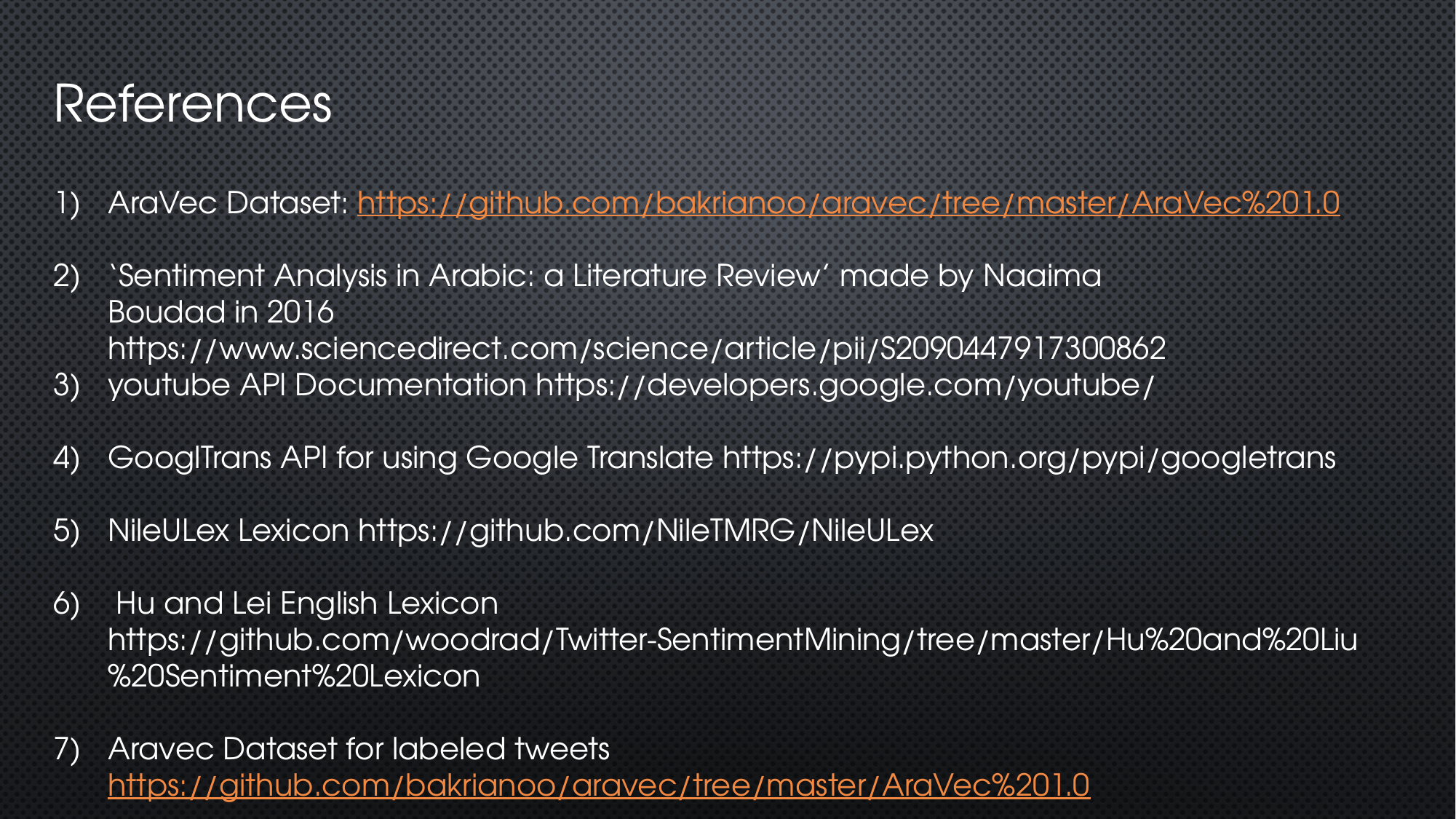

References

AraVec Dataset: https://github.com/bakrianoo/aravec/tree/master/AraVec%201.0

‘Sentiment Analysis in Arabic: a Literature Review’ made by Naaima
Boudad in 2016 https://www.sciencedirect.com/science/article/pii/S2090447917300862
youtube API Documentation https://developers.google.com/youtube/
GooglTrans API for using Google Translate https://pypi.python.org/pypi/googletrans
NileULex Lexicon https://github.com/NileTMRG/NileULex
 Hu and Lei English Lexicon https://github.com/woodrad/Twitter-SentimentMining/tree/master/Hu%20and%20Liu%20Sentiment%20Lexicon
Aravec Dataset for labeled tweets https://github.com/bakrianoo/aravec/tree/master/AraVec%201.0